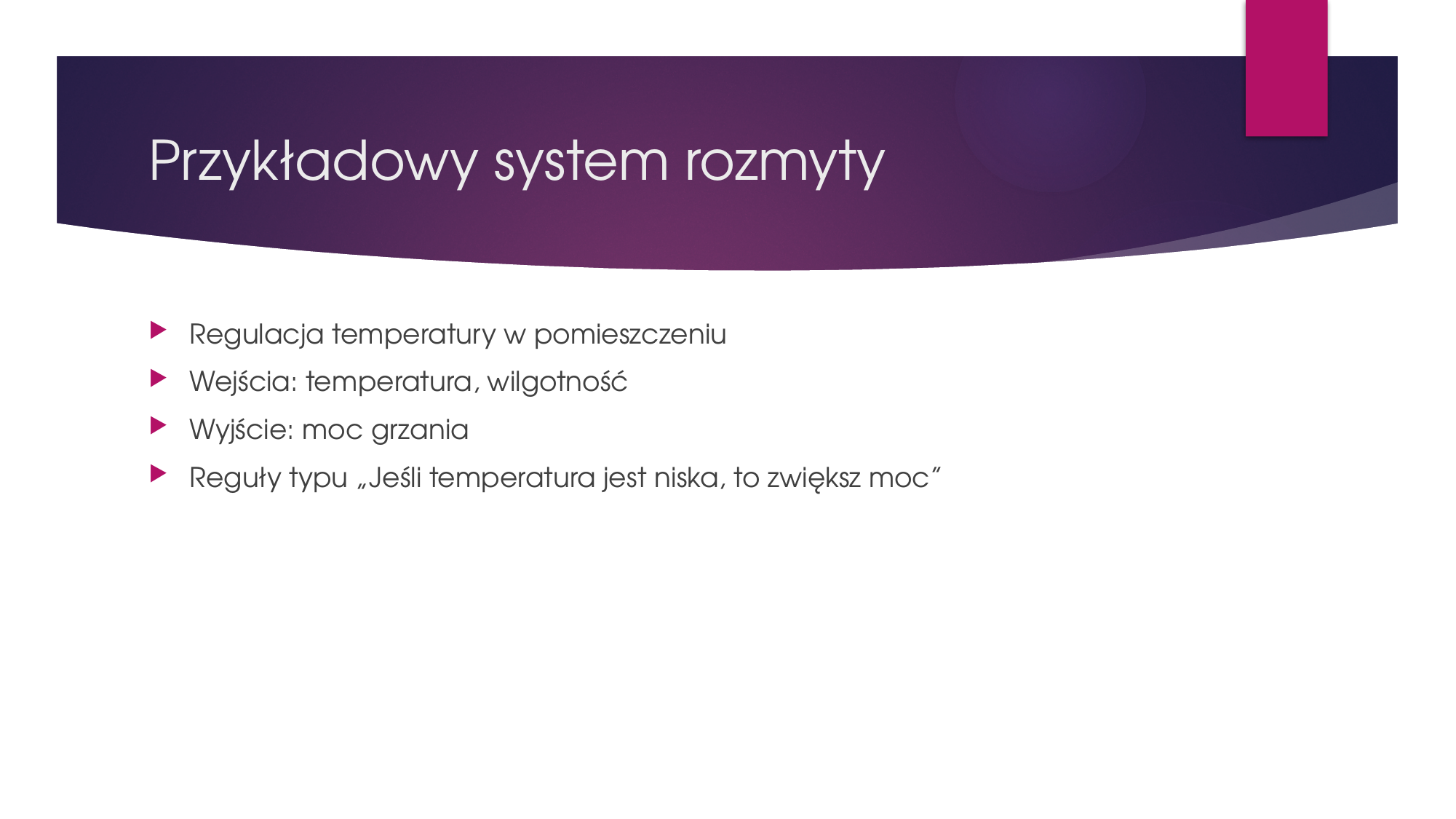

# Przykładowy system rozmyty
Regulacja temperatury w pomieszczeniu
Wejścia: temperatura, wilgotność
Wyjście: moc grzania
Reguły typu „Jeśli temperatura jest niska, to zwiększ moc”